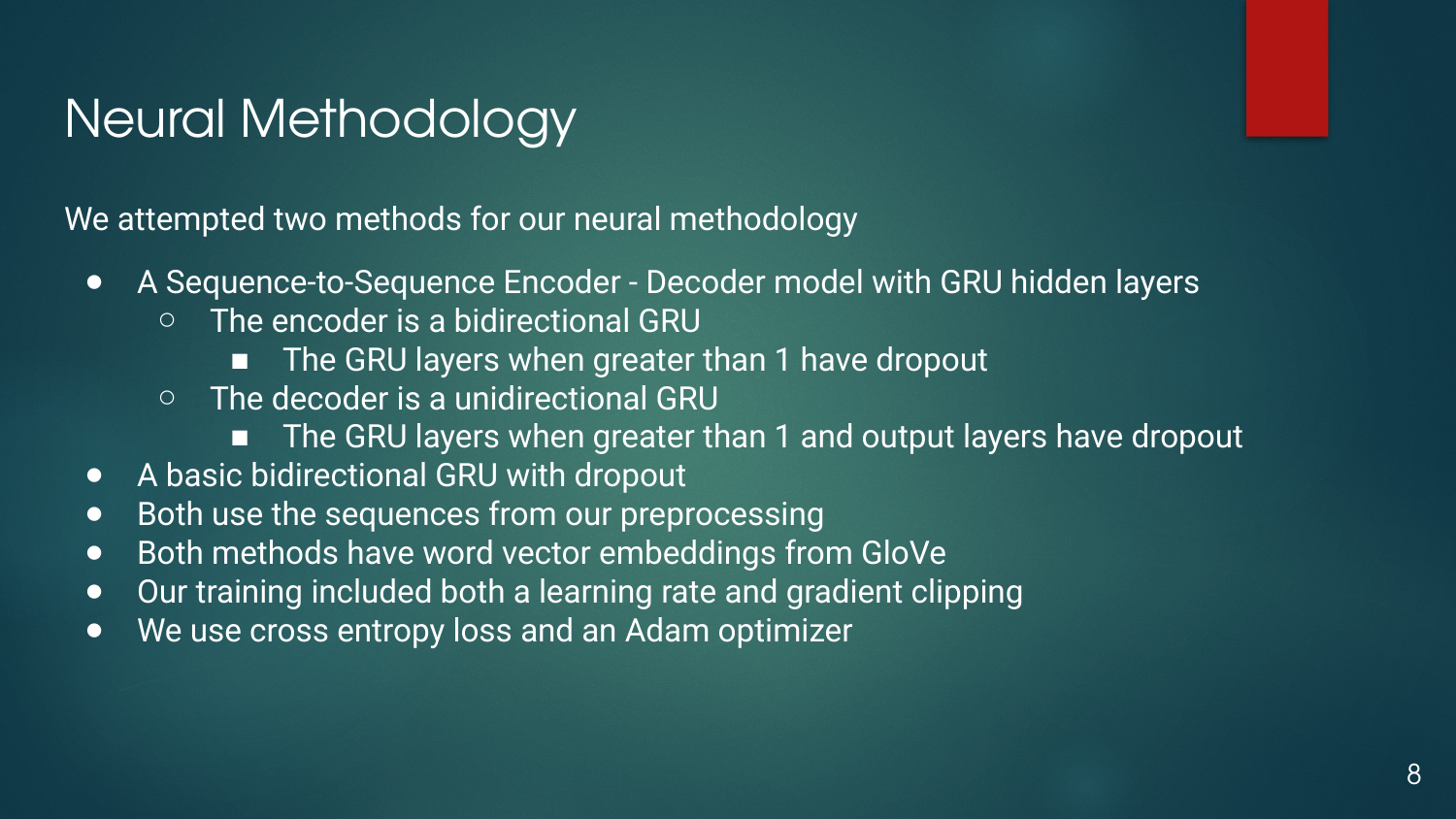

# Neural Methodology
We attempted two methods for our neural methodology
A Sequence-to-Sequence Encoder - Decoder model with GRU hidden layers
The encoder is a bidirectional GRU
The GRU layers when greater than 1 have dropout
The decoder is a unidirectional GRU
The GRU layers when greater than 1 and output layers have dropout
A basic bidirectional GRU with dropout
Both use the sequences from our preprocessing
Both methods have word vector embeddings from GloVe
Our training included both a learning rate and gradient clipping
We use cross entropy loss and an Adam optimizer
8